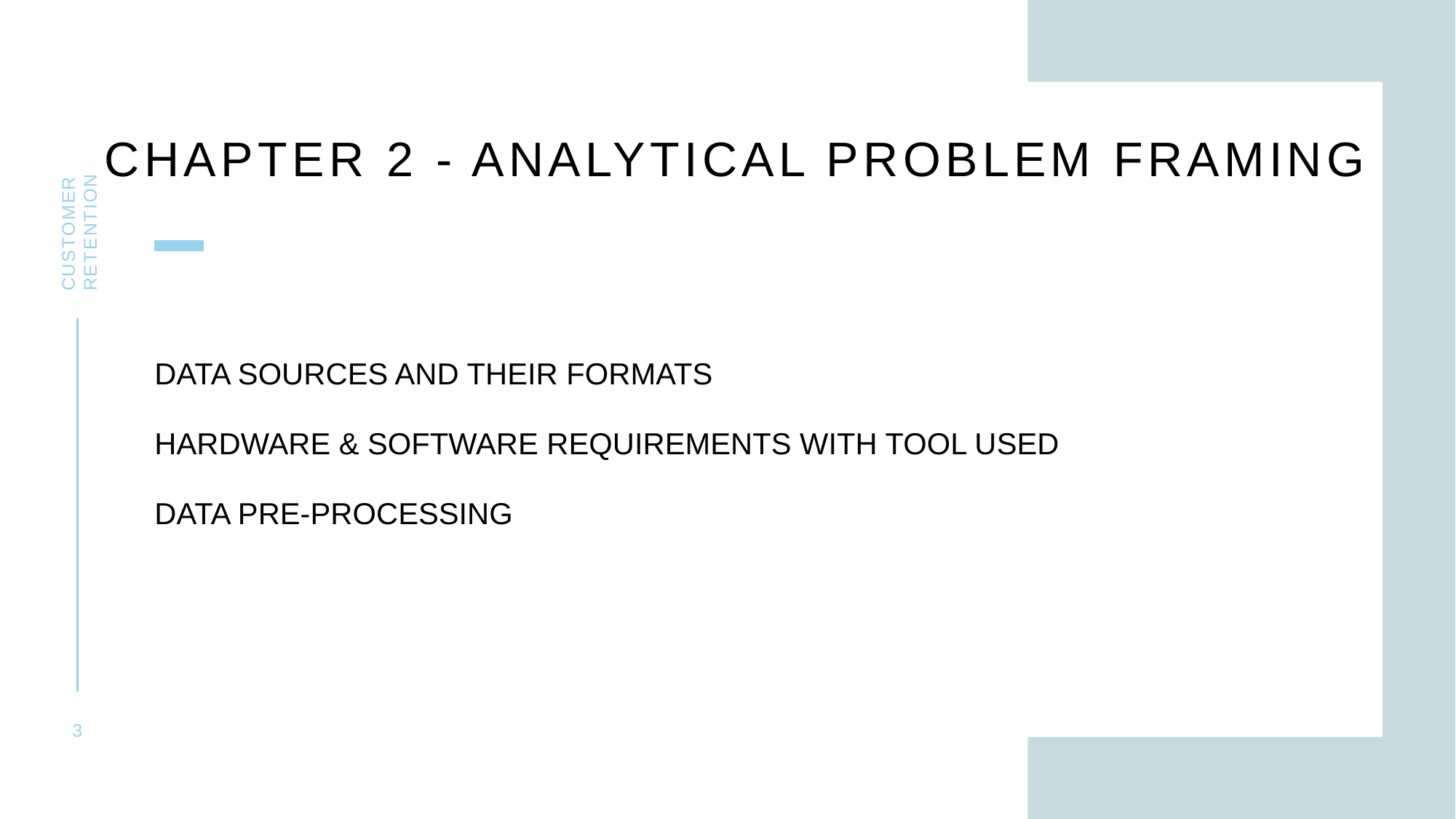

# CHAPTER 2 - Analytical Problem Framing
CUSTOMER RETENTION
Data Sources and their formats
Hardware & Software Requirements with Tool Used
Data Pre-processing
3